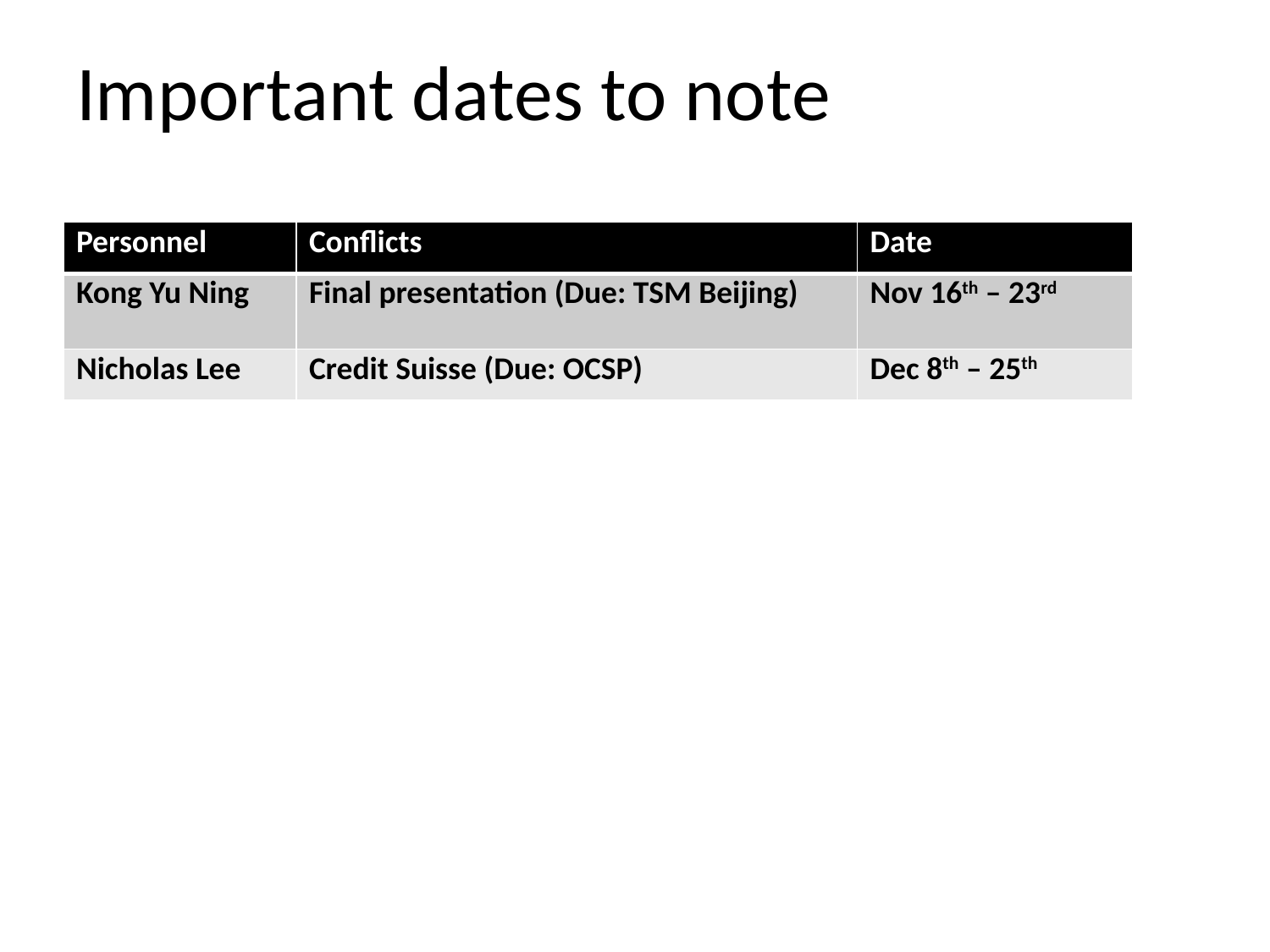

# Important dates to note
| Personnel | Conflicts | Date |
| --- | --- | --- |
| Kong Yu Ning | Final presentation (Due: TSM Beijing) | Nov 16th – 23rd |
| Nicholas Lee | Credit Suisse (Due: OCSP) | Dec 8th – 25th |